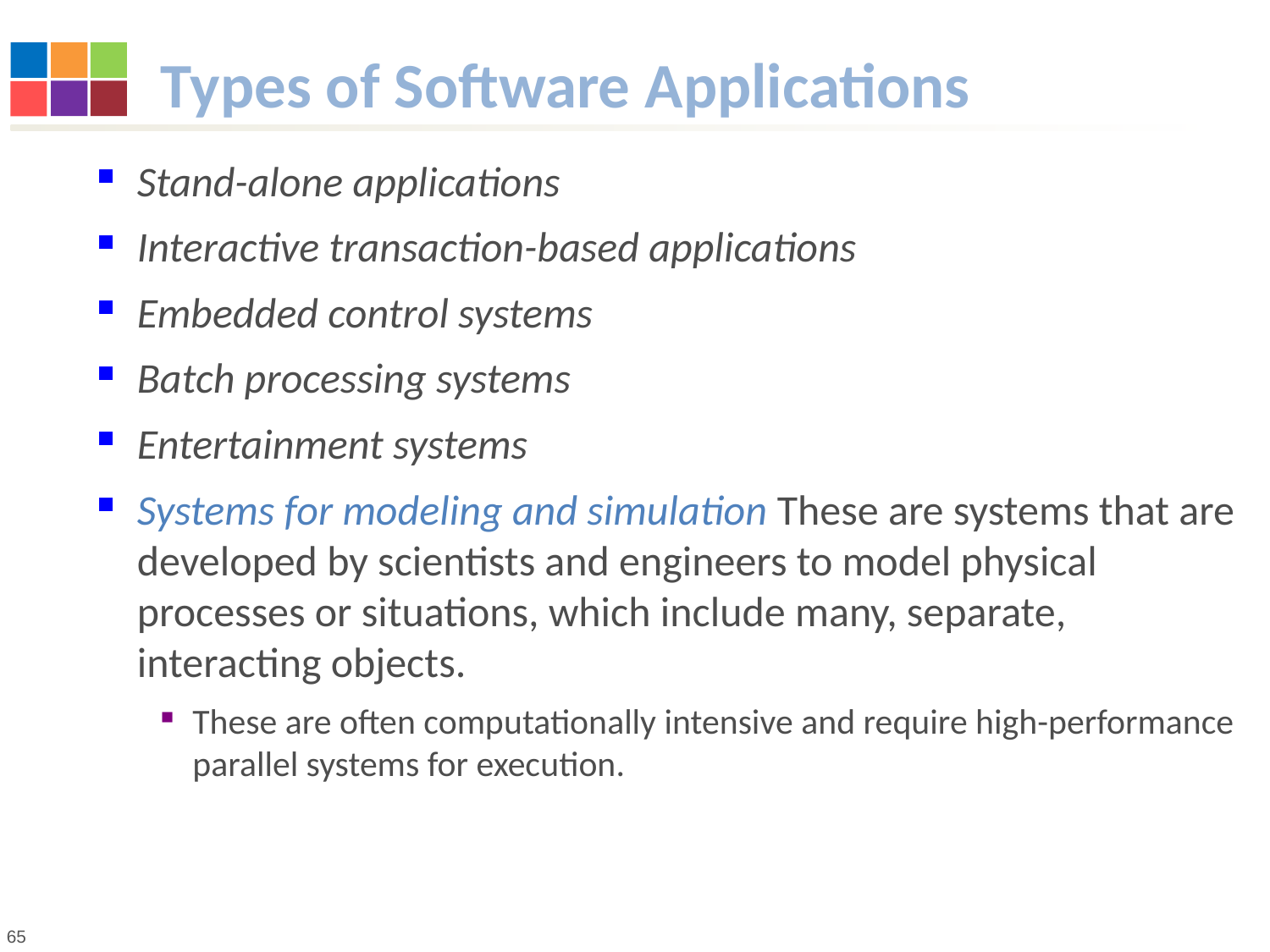

# Types of Software Applications
Stand-alone applications
Interactive transaction-based applications
Embedded control systems
Batch processing systems
Entertainment systems
Systems for modeling and simulation These are systems that are developed by scientists and engineers to model physical processes or situations, which include many, separate, interacting objects.
These are often computationally intensive and require high-performance parallel systems for execution.